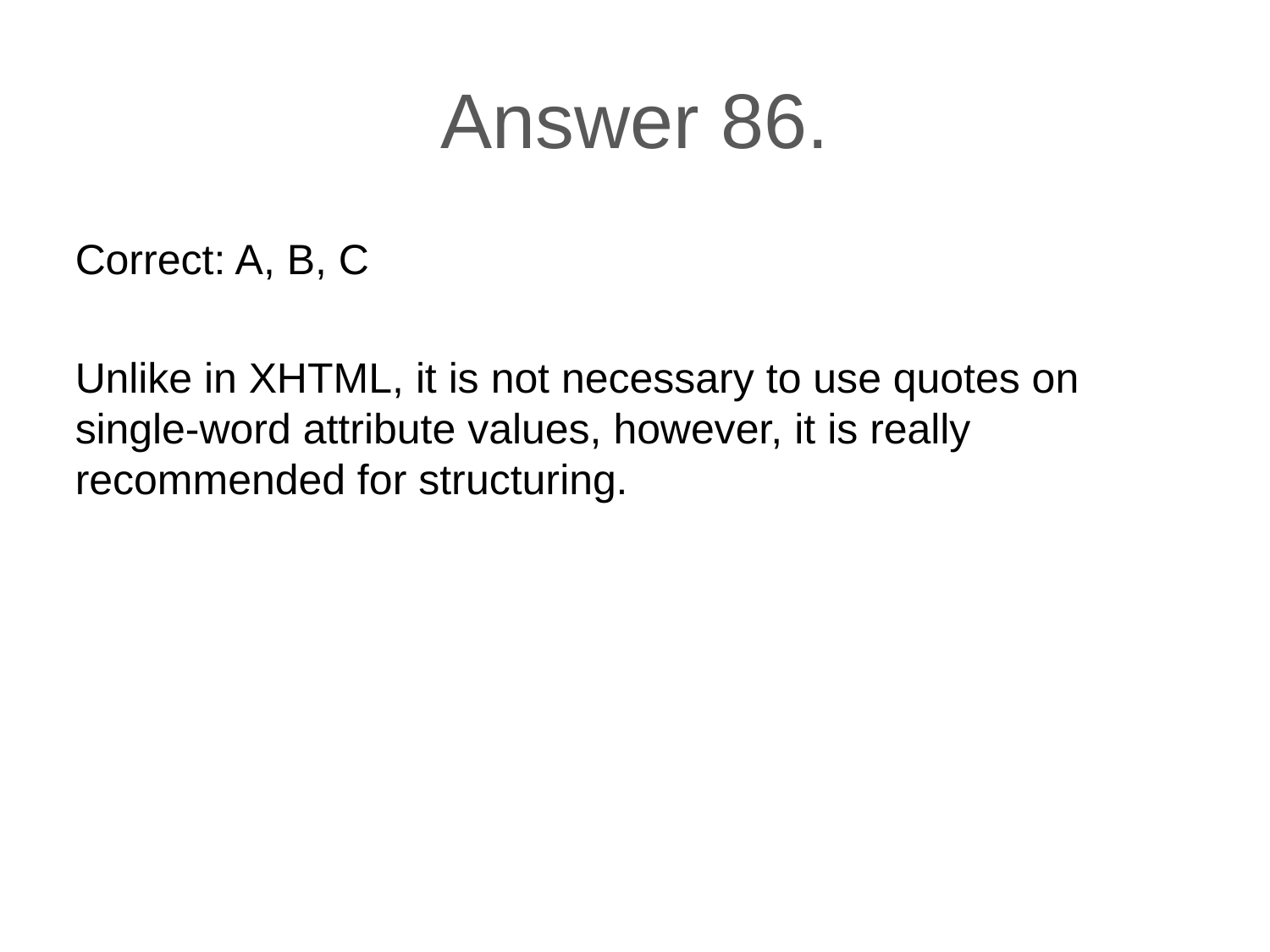

# Answer 86.
Correct: A, B, C

Unlike in XHTML, it is not necessary to use quotes on single-word attribute values, however, it is really recommended for structuring.